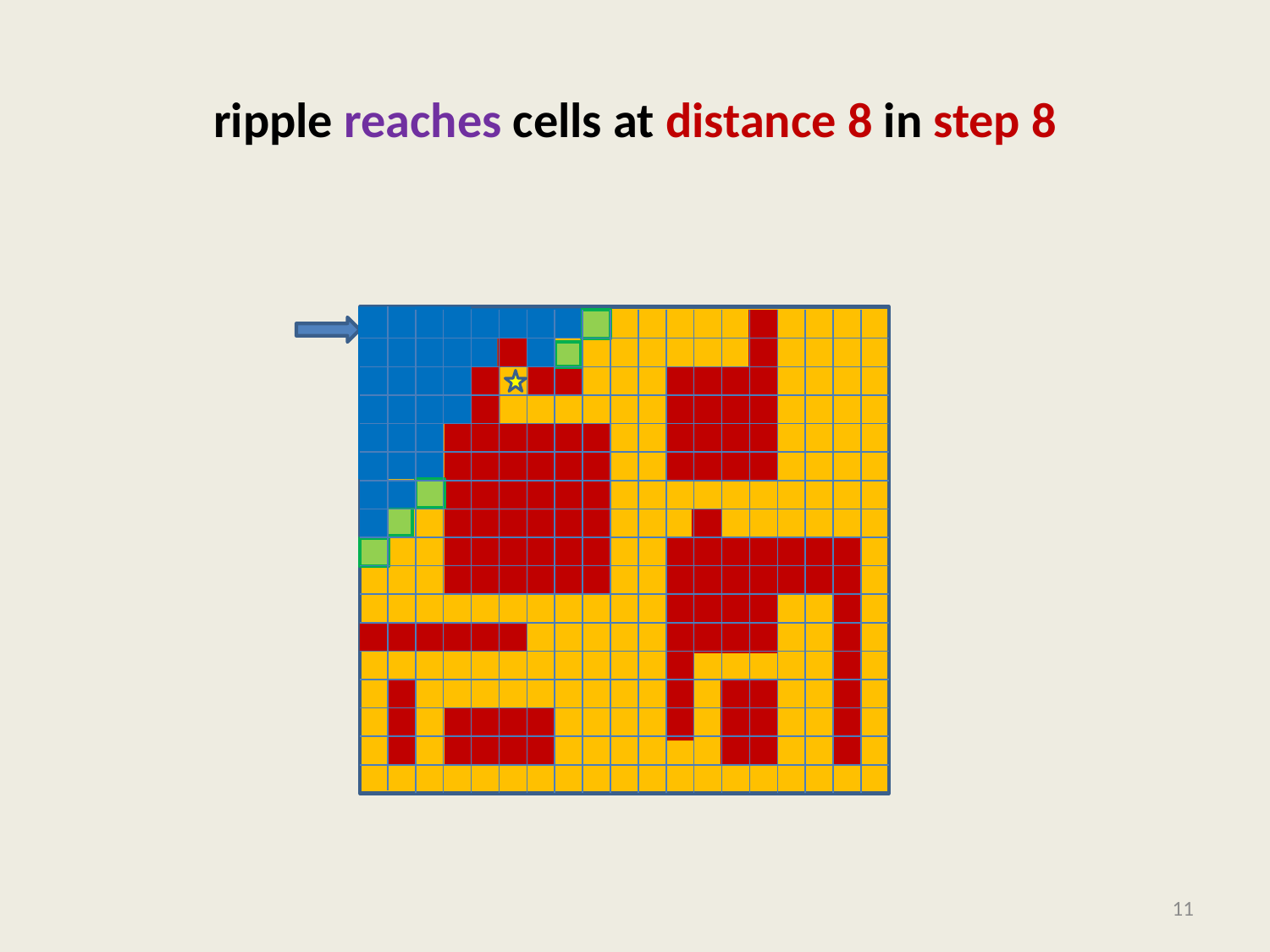

# ripple reaches cells at distance 8 in step 8

11